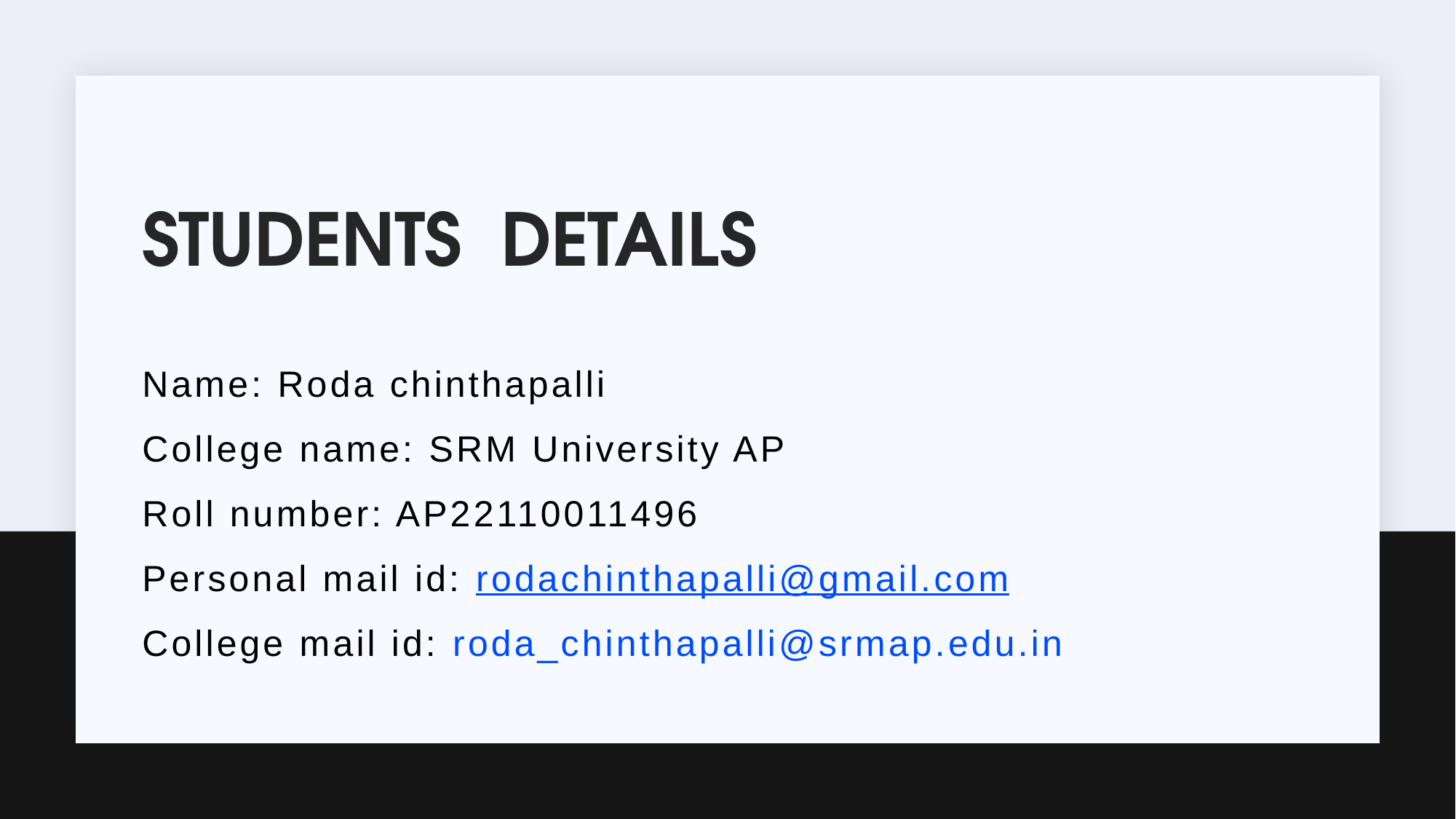

# Students  details
Name: Roda chinthapalli
College name: SRM University AP
Roll number: AP22110011496
Personal mail id: rodachinthapalli@gmail.com
College mail id: roda_chinthapalli@srmap.edu.in